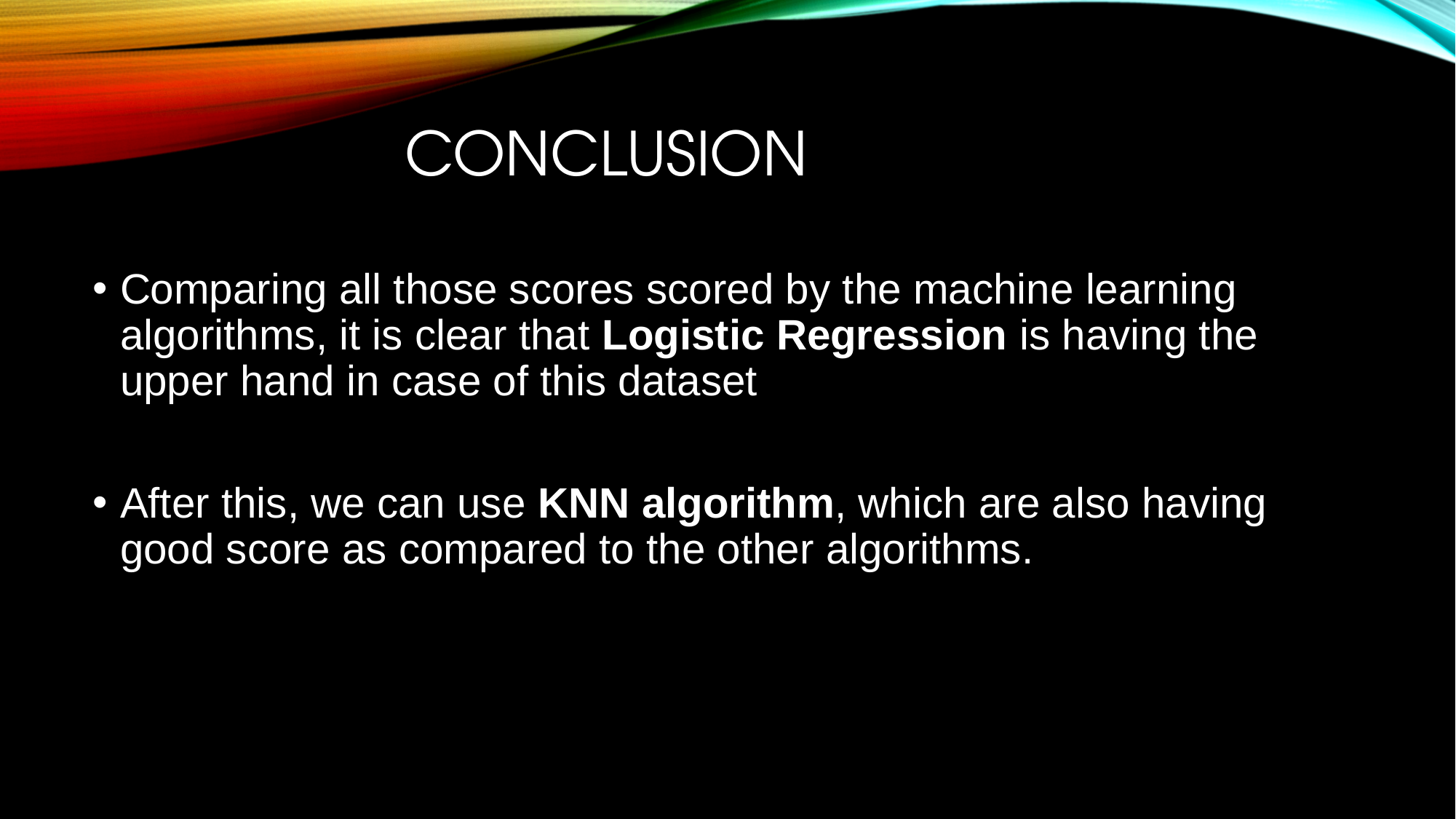

# Conclusion
Comparing all those scores scored by the machine learning algorithms, it is clear that Logistic Regression is having the upper hand in case of this dataset

After this, we can use KNN algorithm, which are also having good score as compared to the other algorithms.